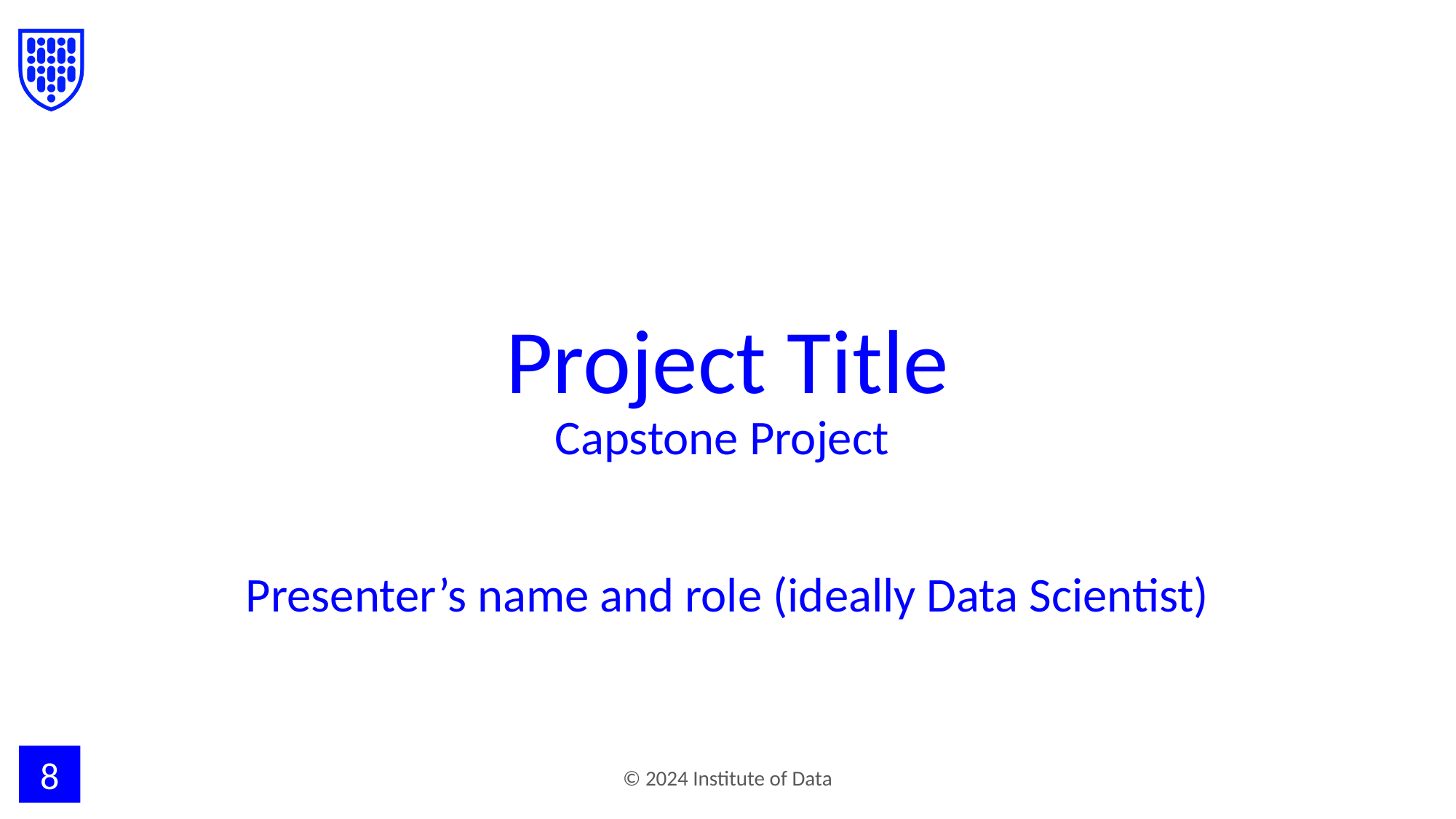

# Project Title Capstone Project Presenter’s name and role (ideally Data Scientist)